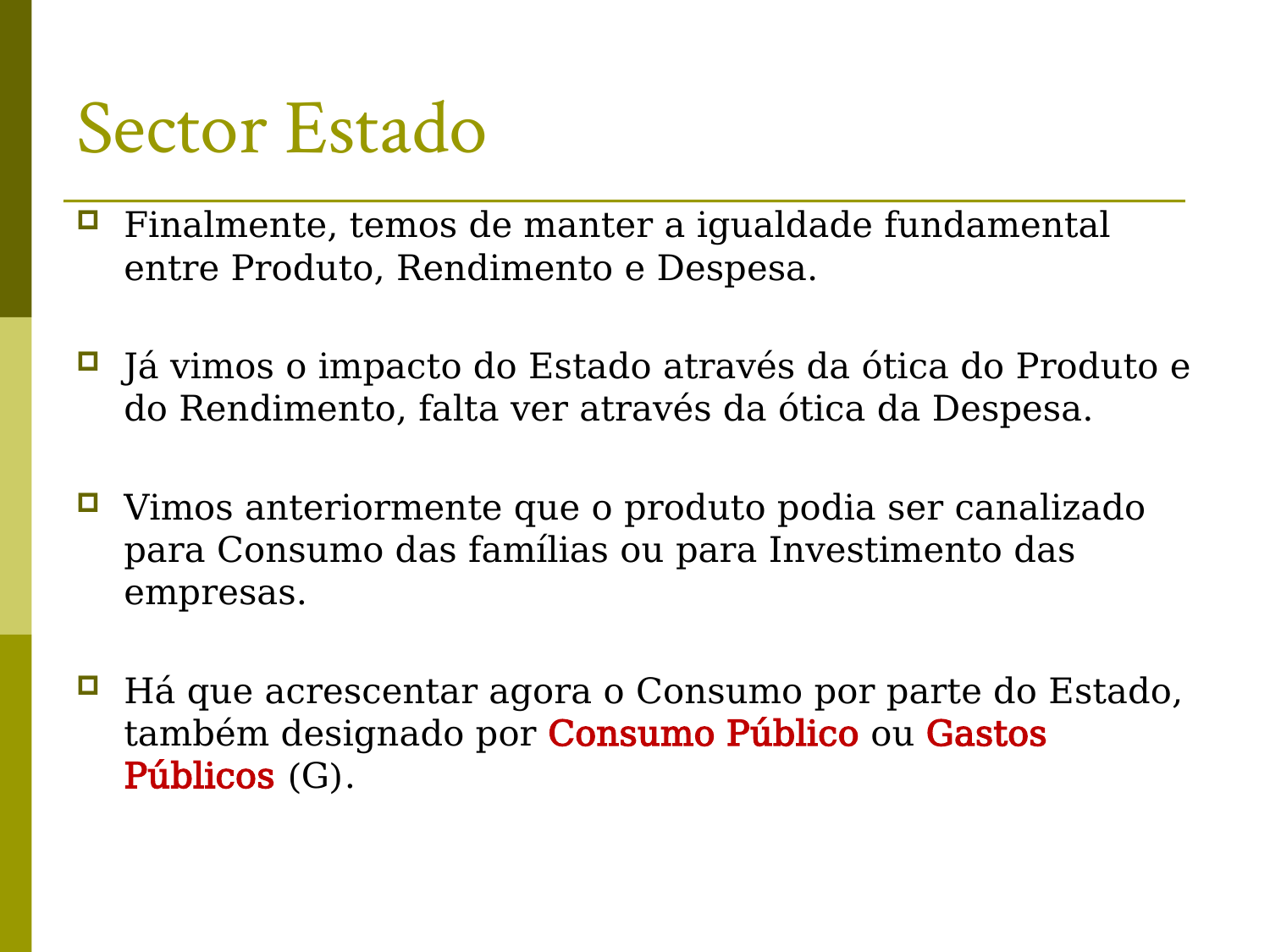

# Sector Estado
Finalmente, temos de manter a igualdade fundamental entre Produto, Rendimento e Despesa.

Já vimos o impacto do Estado através da ótica do Produto e do Rendimento, falta ver através da ótica da Despesa.

Vimos anteriormente que o produto podia ser canalizado para Consumo das famílias ou para Investimento das empresas.

Há que acrescentar agora o Consumo por parte do Estado, também designado por Consumo Público ou Gastos Públicos (G).